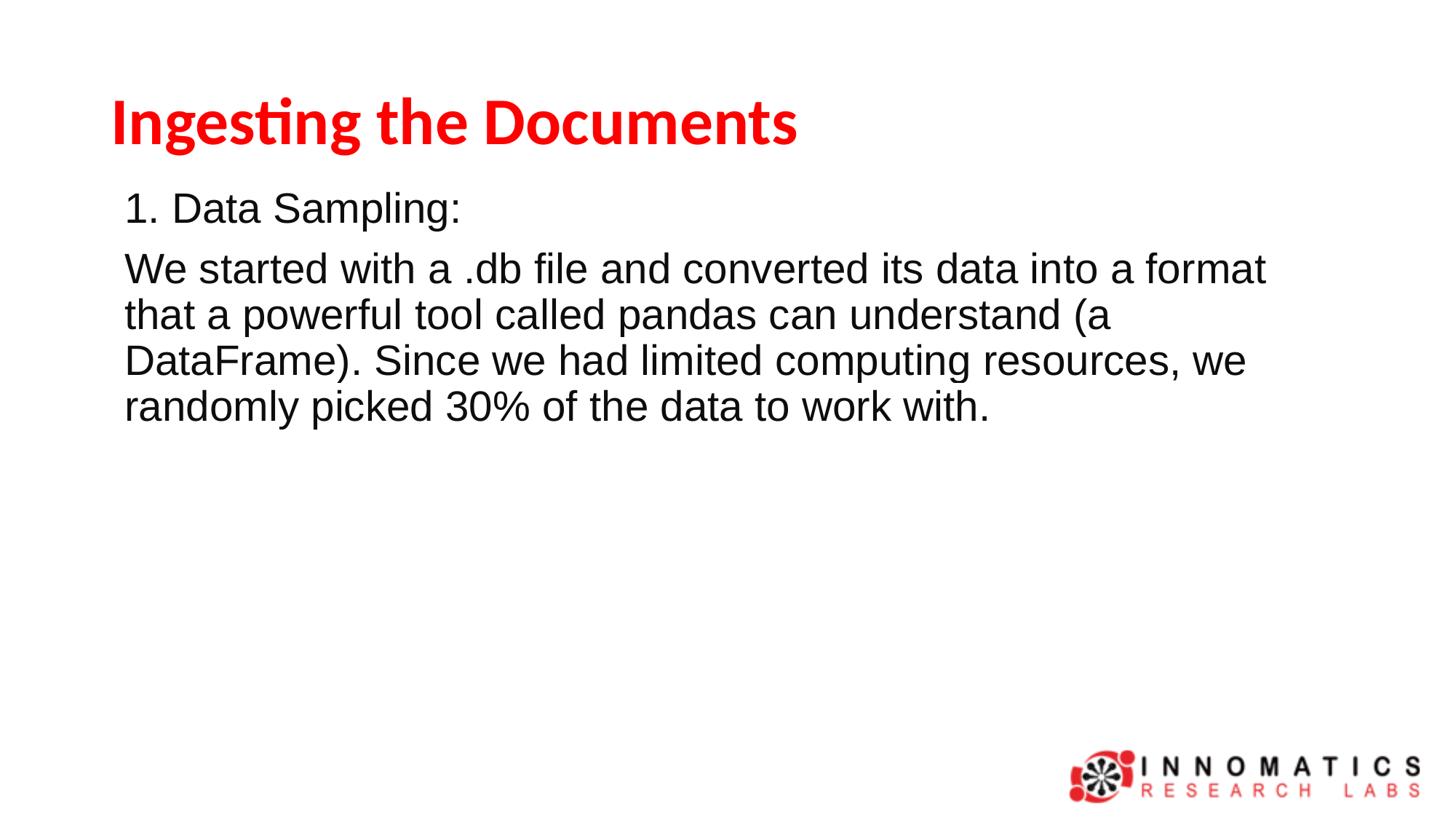

# Ingesting the Documents
1. Data Sampling:
We started with a .db file and converted its data into a format that a powerful tool called pandas can understand (a DataFrame). Since we had limited computing resources, we randomly picked 30% of the data to work with.